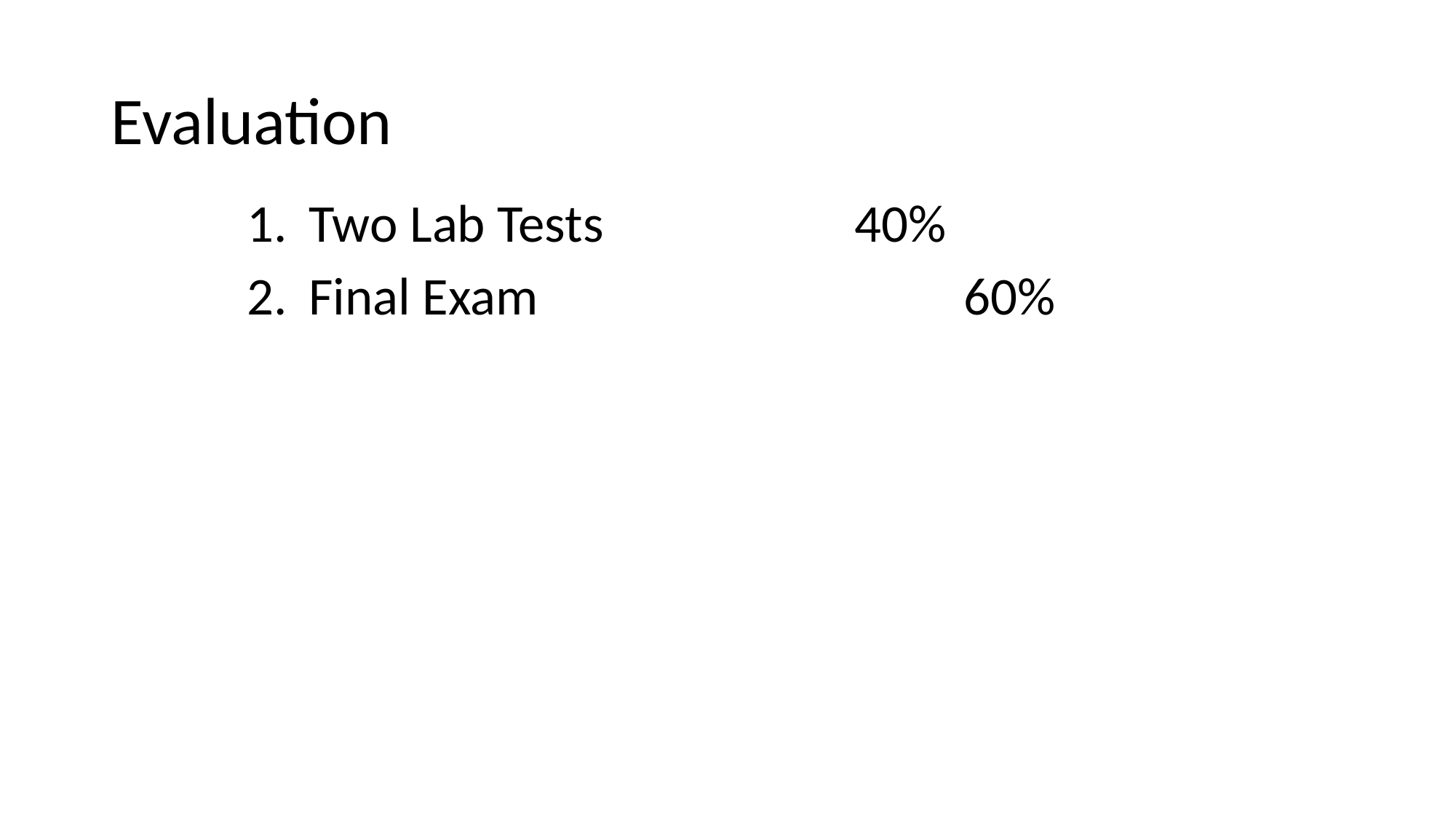

# Evaluation
Two Lab Tests			40%
Final Exam				60%